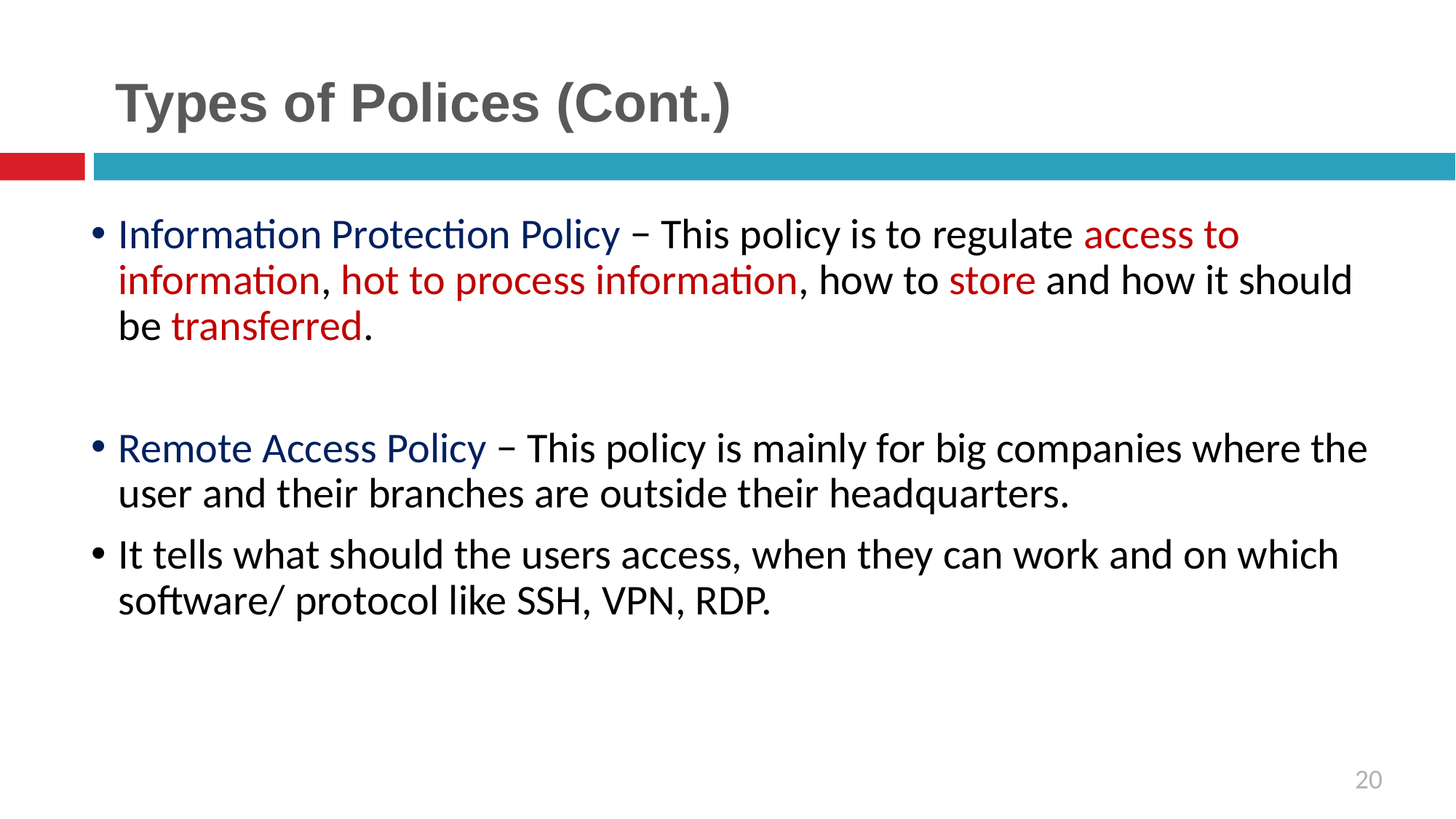

# Types of Polices (Cont.)
Information Protection Policy − This policy is to regulate access to information, hot to process information, how to store and how it should be transferred.

Remote Access Policy − This policy is mainly for big companies where the user and their branches are outside their headquarters.
It tells what should the users access, when they can work and on which software/ protocol like SSH, VPN, RDP.

20